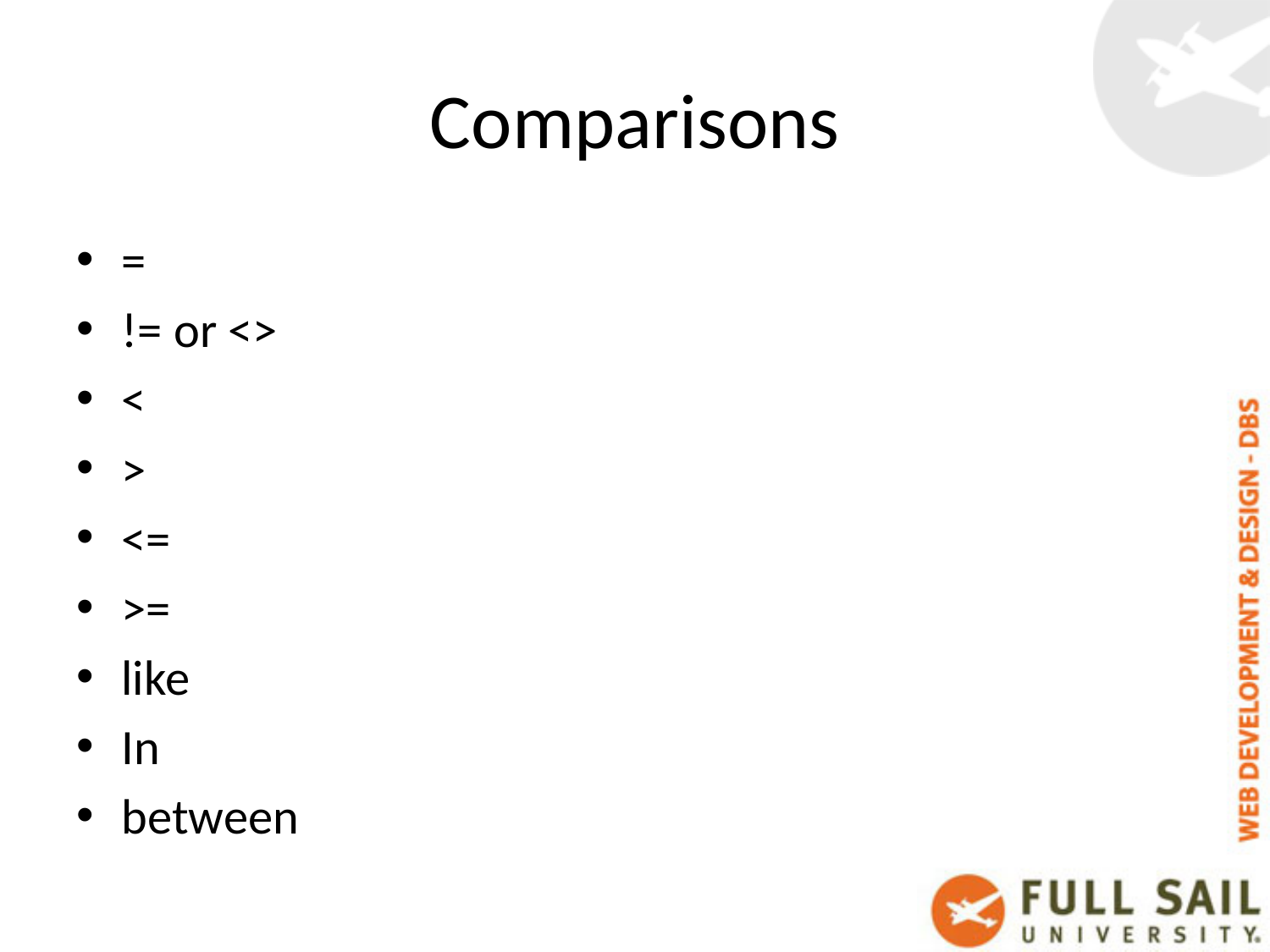

# Comparisons
=
!= or <>
<
>
<=
>=
like
In
between